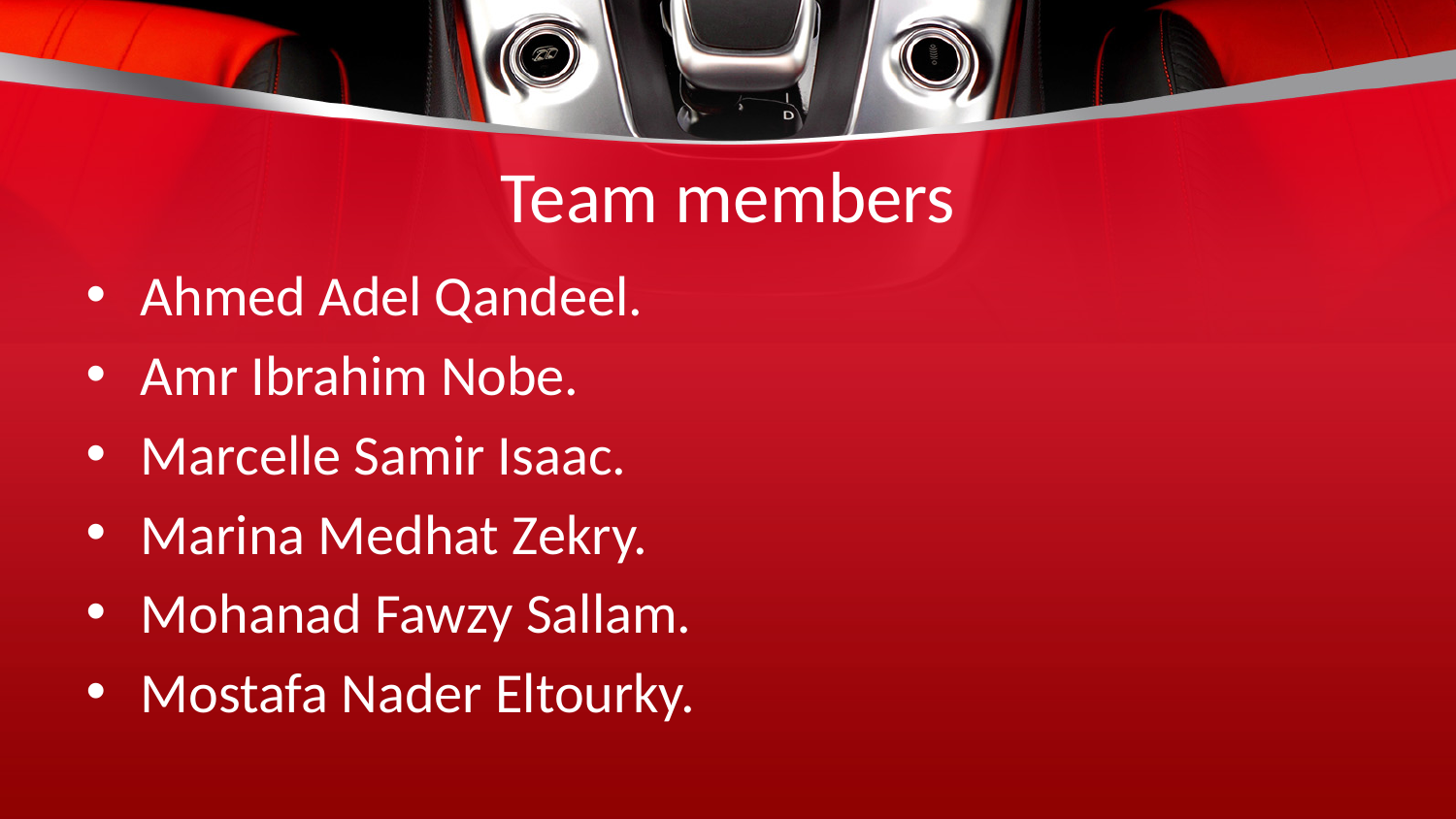

# Team members
Ahmed Adel Qandeel.
Amr Ibrahim Nobe.
Marcelle Samir Isaac.
Marina Medhat Zekry.
Mohanad Fawzy Sallam.
Mostafa Nader Eltourky.